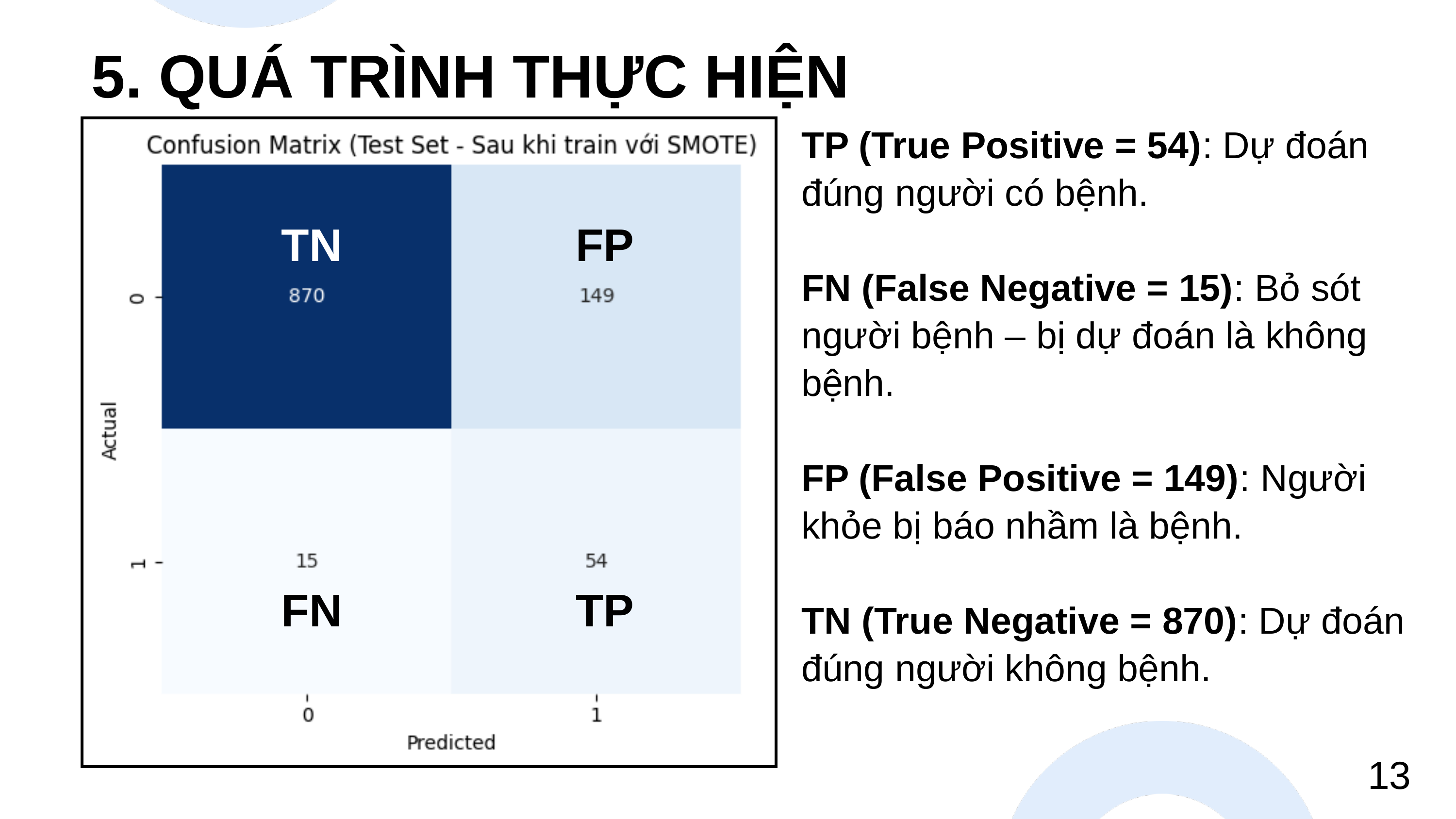

5. QUÁ TRÌNH THỰC HIỆN

TP (True Positive = 54): Dự đoán đúng người có bệnh.

FN (False Negative = 15): Bỏ sót người bệnh – bị dự đoán là không bệnh.

FP (False Positive = 149): Người khỏe bị báo nhầm là bệnh.

TN (True Negative = 870): Dự đoán đúng người không bệnh.
TN
FP
FN
TP

13